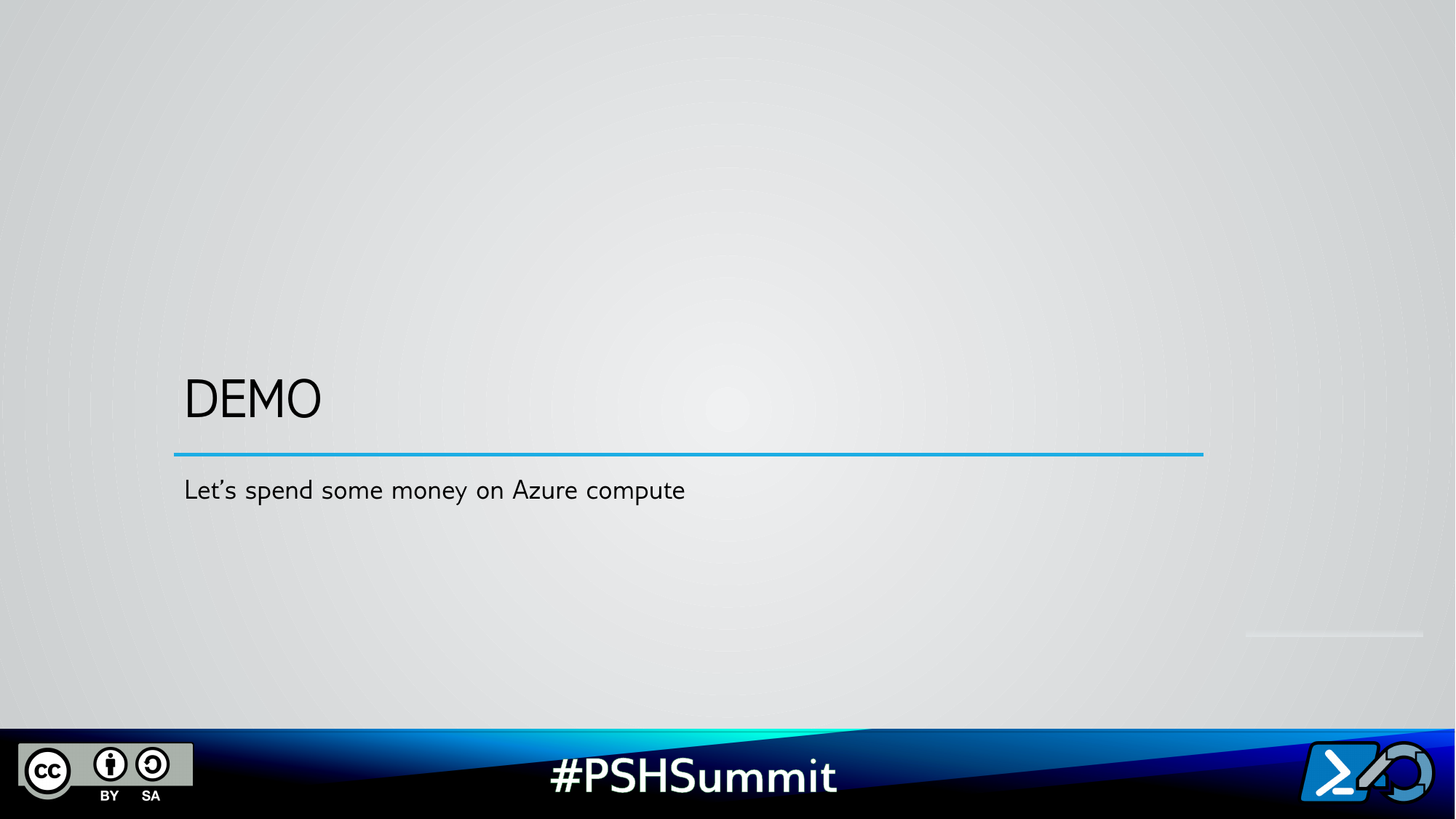

# DEMO
Let’s spend some money on Azure compute